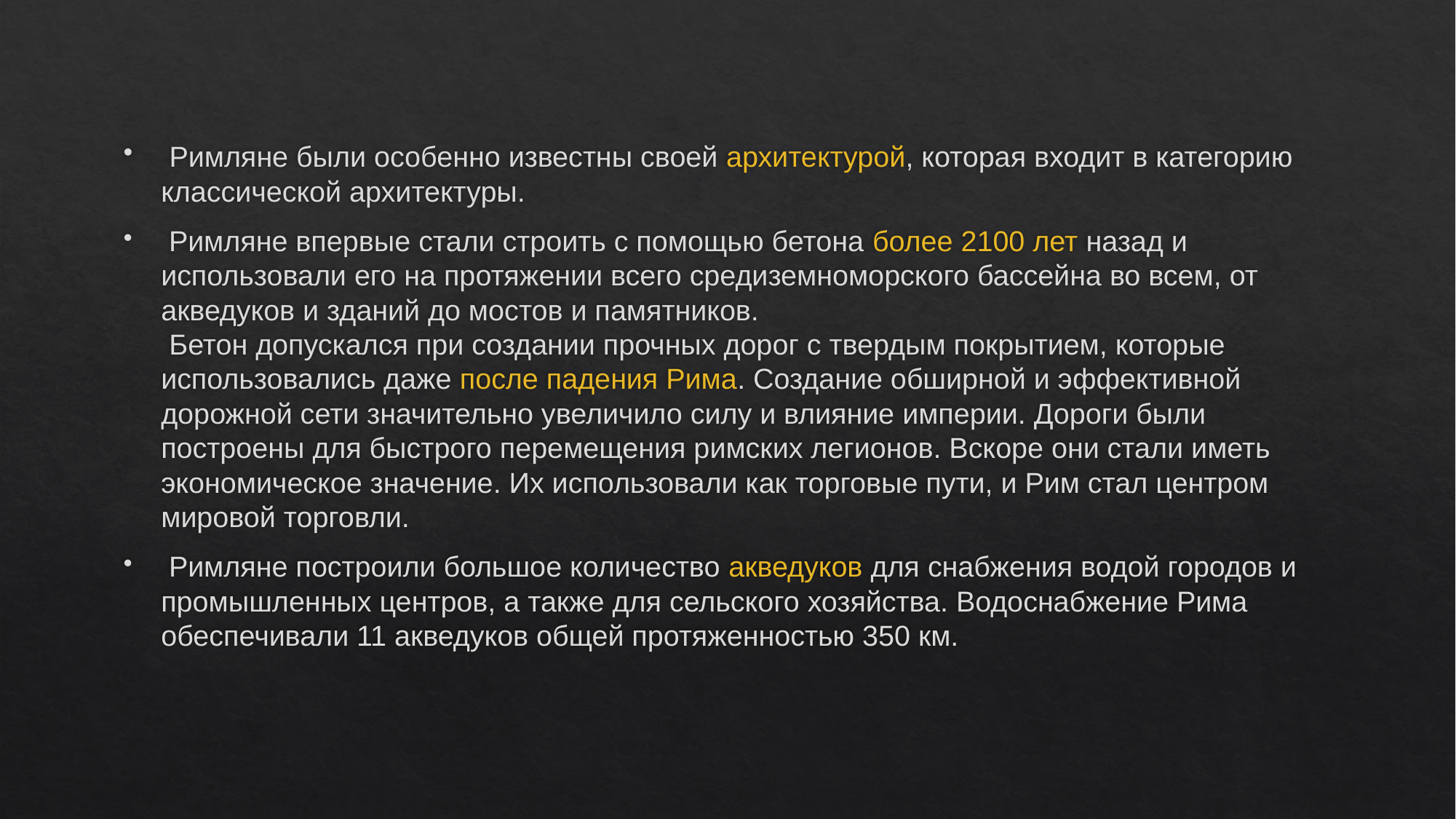

Римляне были особенно известны своей архитектурой, которая входит в категорию классической архитектуры.
 Римляне впервые стали строить с помощью бетона более 2100 лет назад и использовали его на протяжении всего средиземноморского бассейна во всем, от акведуков и зданий до мостов и памятников.
 Бетон допускался при создании прочных дорог с твердым покрытием, которые использовались даже после падения Рима. Создание обширной и эффективной дорожной сети значительно увеличило силу и влияние империи. Дороги были построены для быстрого перемещения римских легионов. Вскоре они стали иметь экономическое значение. Их использовали как торговые пути, и Рим стал центром мировой торговли.
 Римляне построили большое количество акведуков для снабжения водой городов и промышленных центров, а также для сельского хозяйства. Водоснабжение Рима обеспечивали 11 акведуков общей протяженностью 350 км.